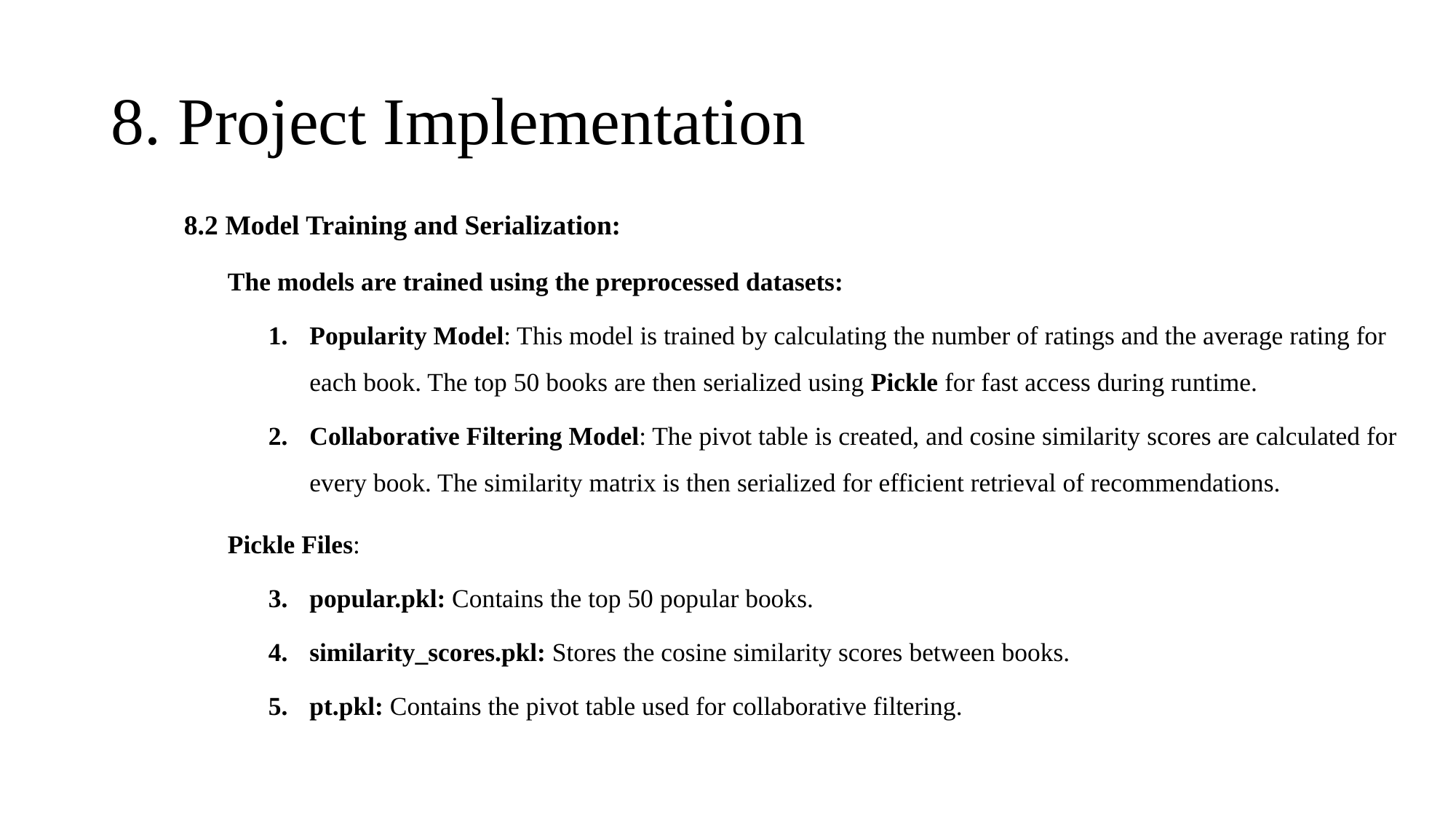

# 8. Project Implementation
8.2 Model Training and Serialization:
The models are trained using the preprocessed datasets:
Popularity Model: This model is trained by calculating the number of ratings and the average rating for each book. The top 50 books are then serialized using Pickle for fast access during runtime.
Collaborative Filtering Model: The pivot table is created, and cosine similarity scores are calculated for every book. The similarity matrix is then serialized for efficient retrieval of recommendations.
Pickle Files:
popular.pkl: Contains the top 50 popular books.
similarity_scores.pkl: Stores the cosine similarity scores between books.
pt.pkl: Contains the pivot table used for collaborative filtering.